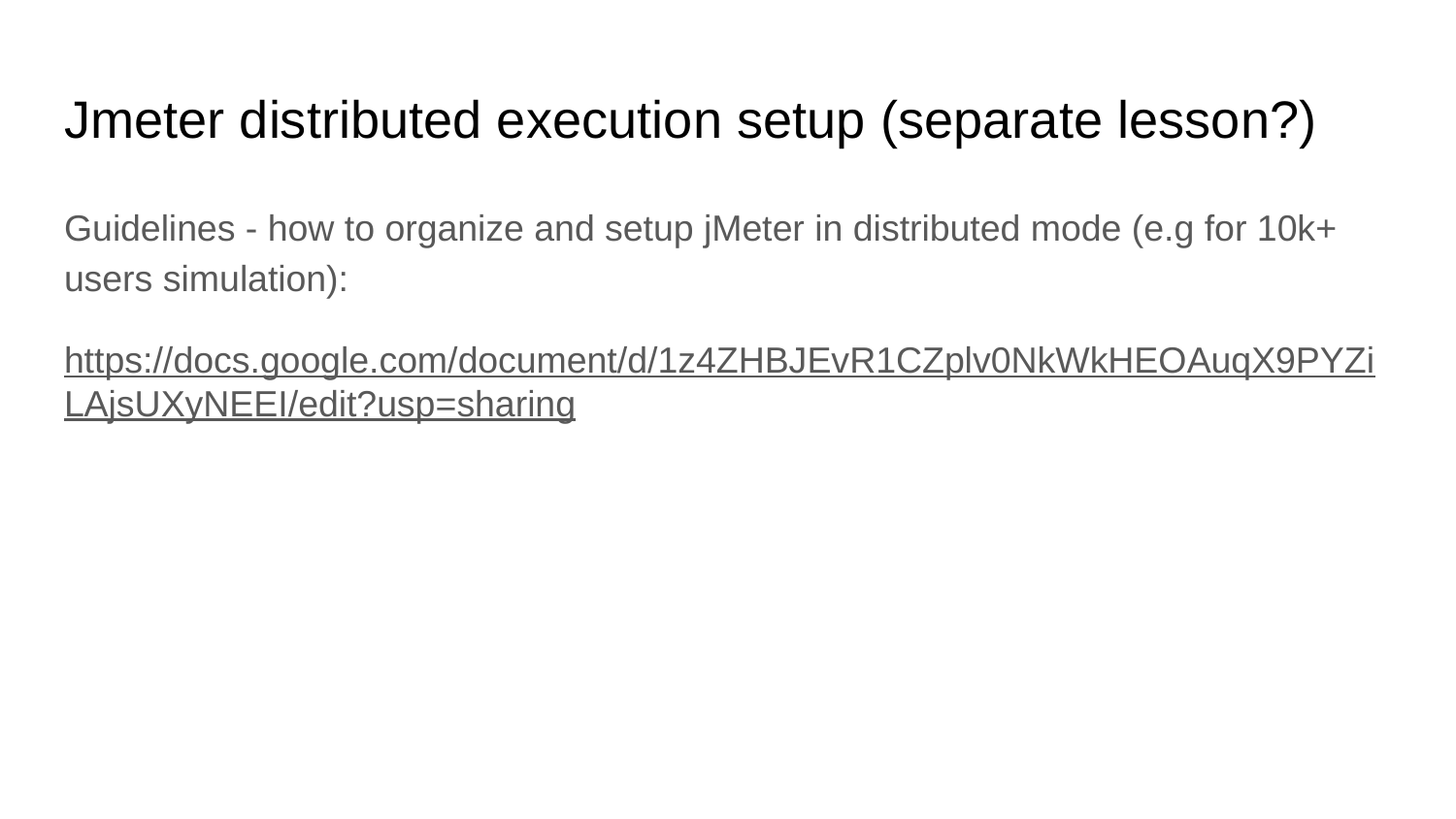

# Jmeter distributed execution setup (separate lesson?)
Guidelines - how to organize and setup jMeter in distributed mode (e.g for 10k+ users simulation):
https://docs.google.com/document/d/1z4ZHBJEvR1CZplv0NkWkHEOAuqX9PYZiLAjsUXyNEEI/edit?usp=sharing